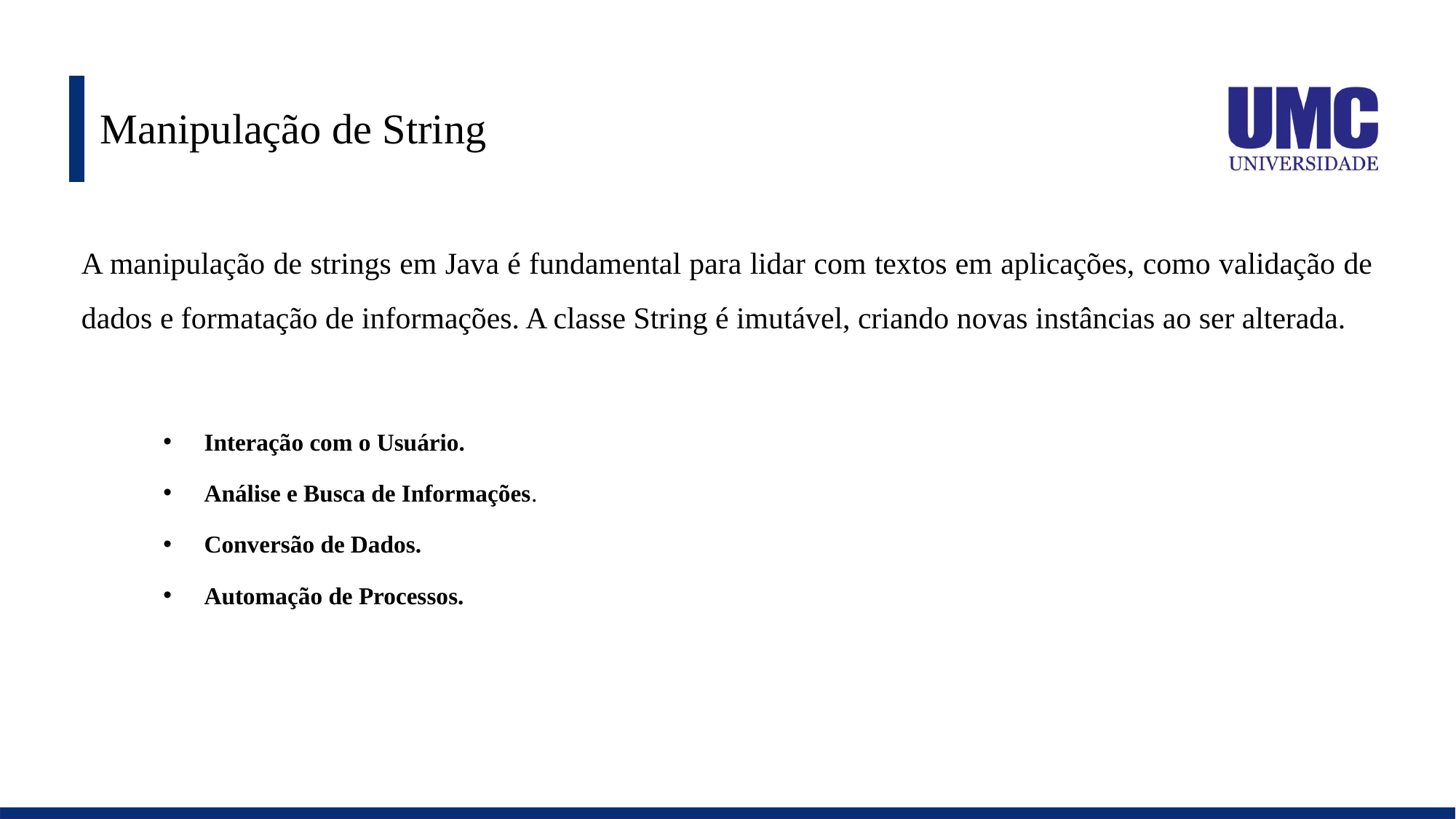

# Manipulação de String
A manipulação de strings em Java é fundamental para lidar com textos em aplicações, como validação de dados e formatação de informações. A classe String é imutável, criando novas instâncias ao ser alterada.

Interação com o Usuário.
Análise e Busca de Informações.
Conversão de Dados.
Automação de Processos.